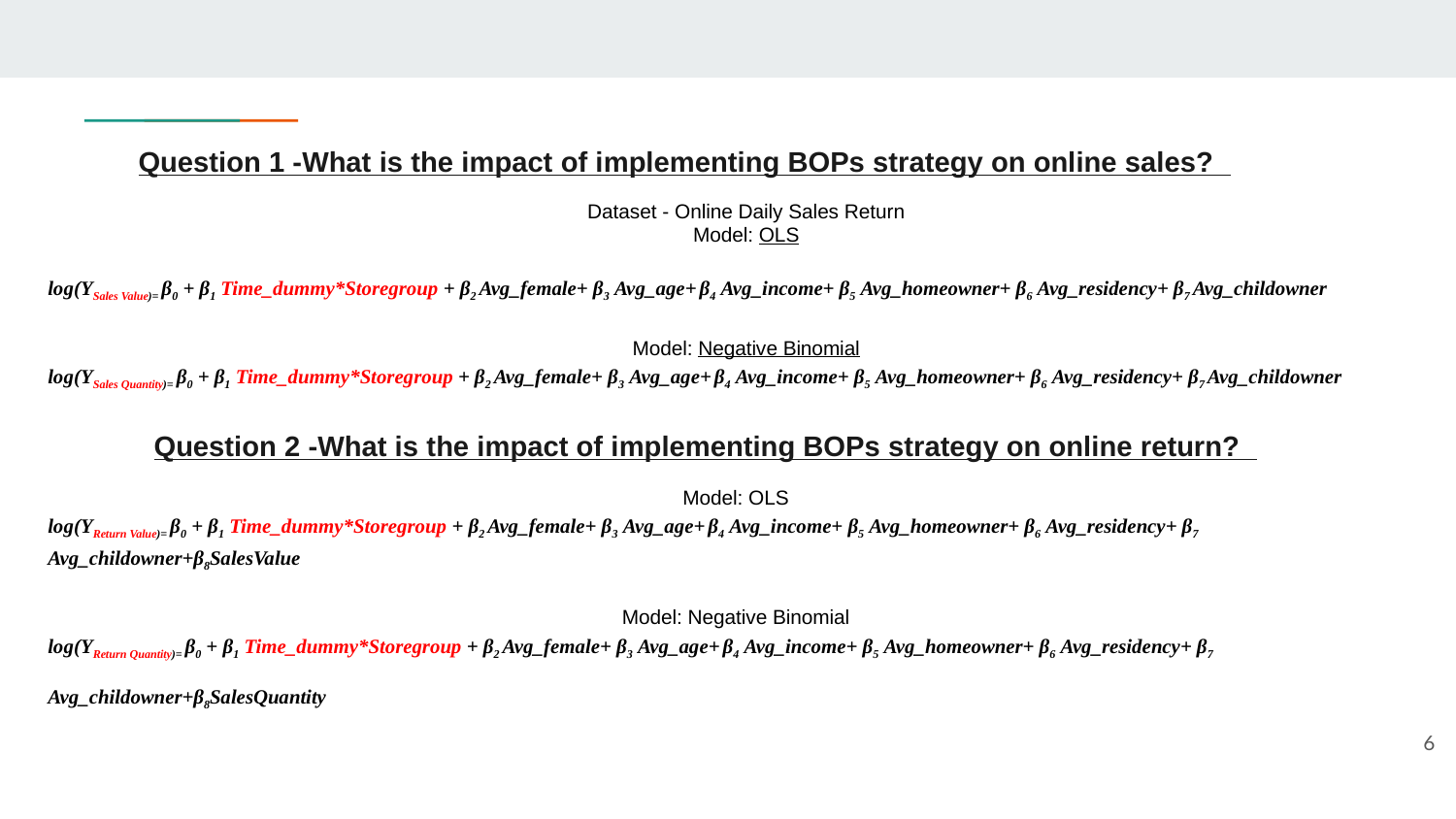

# Question 1 -What is the impact of implementing BOPs strategy on online sales?
Dataset - Online Daily Sales Return
Model: OLS

log(YSales Value)= β0 + β1 Time_dummy*Storegroup + β2 Avg_female+ β3 Avg_age+ β4 Avg_income+ β5 Avg_homeowner+ β6 Avg_residency+ β7 Avg_childowner
Model: Negative Binomial
log(YSales Quantity)= β0 + β1 Time_dummy*Storegroup + β2 Avg_female+ β3 Avg_age+ β4 Avg_income+ β5 Avg_homeowner+ β6 Avg_residency+ β7 Avg_childowner

Question 2 -What is the impact of implementing BOPs strategy on online return?
Model: OLS
log(YReturn Value)= β0 + β1 Time_dummy*Storegroup + β2 Avg_female+ β3 Avg_age+ β4 Avg_income+ β5 Avg_homeowner+ β6 Avg_residency+ β7 Avg_childowner+β8SalesValue
Model: Negative Binomial
log(YReturn Quantity)= β0 + β1 Time_dummy*Storegroup + β2 Avg_female+ β3 Avg_age+ β4 Avg_income+ β5 Avg_homeowner+ β6 Avg_residency+ β7 Avg_childowner+β8SalesQuantity

6